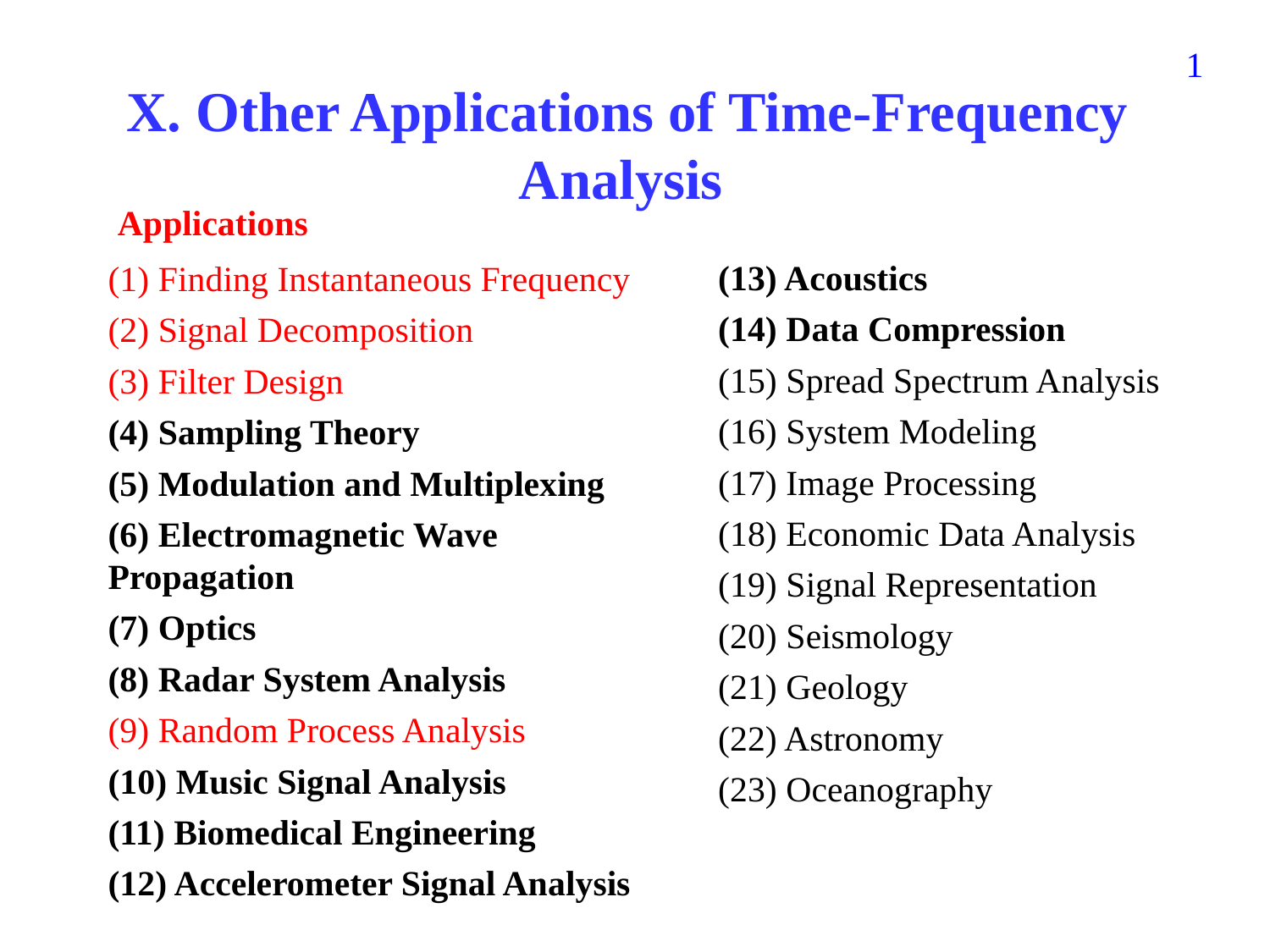

1
 X. Other Applications of Time-Frequency Analysis
Applications
(13) Acoustics
(14) Data Compression
(15) Spread Spectrum Analysis
(16) System Modeling
(17) Image Processing
(18) Economic Data Analysis
(19) Signal Representation
(20) Seismology
(21) Geology
(22) Astronomy
(23) Oceanography
(1) Finding Instantaneous Frequency
(2) Signal Decomposition
(3) Filter Design
(4) Sampling Theory
(5) Modulation and Multiplexing
(6) Electromagnetic Wave Propagation
(7) Optics
(8) Radar System Analysis
(9) Random Process Analysis
(10) Music Signal Analysis
(11) Biomedical Engineering
(12) Accelerometer Signal Analysis